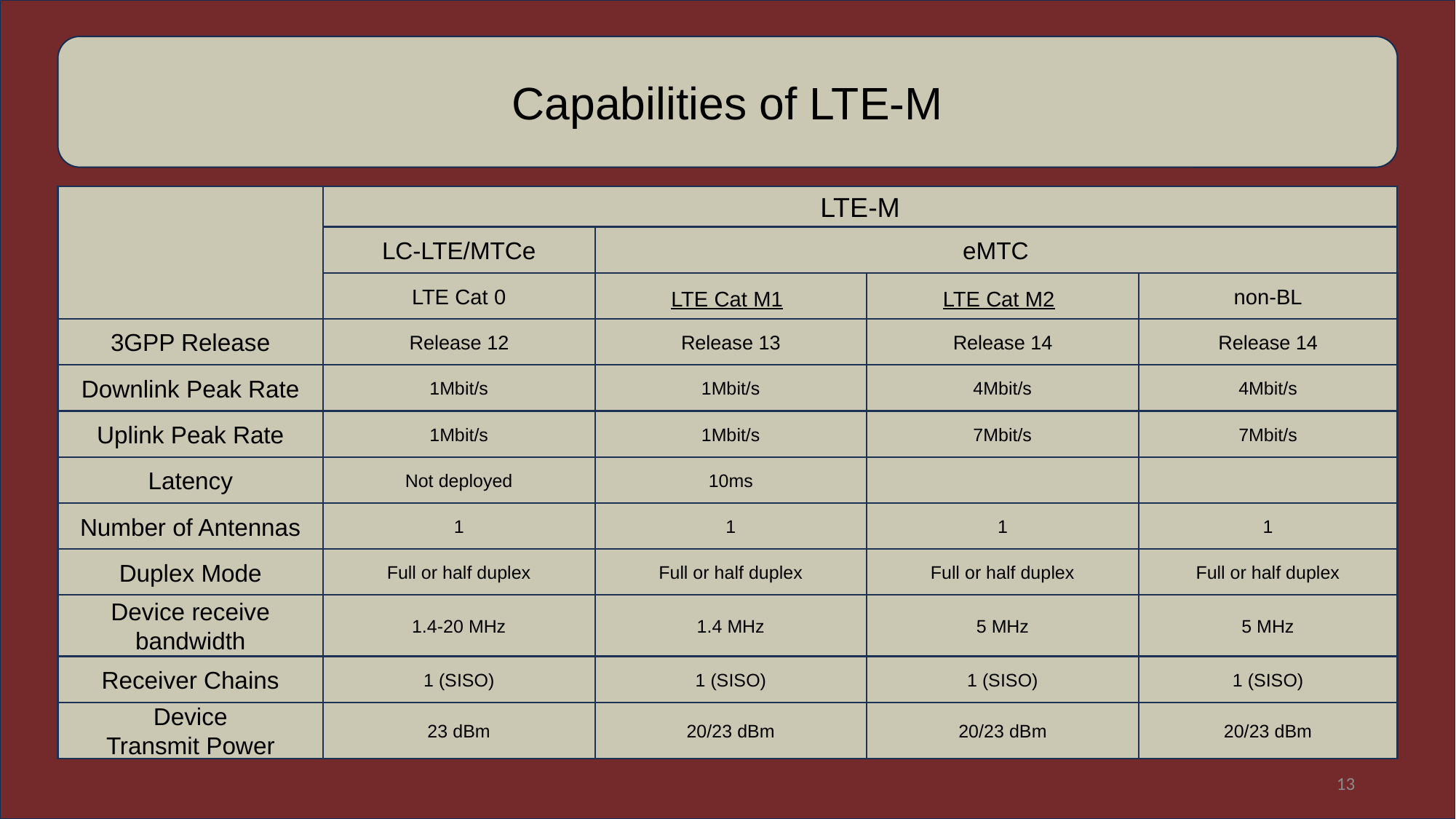

Capabilities of LTE-M
LTE-M

LC-LTE/MTCe
eMTC
LTE Cat 0
LTE Cat M1
LTE Cat M2
non-BL
Release 13
Release 14
3GPP Release
Release 12
Release 14
Downlink Peak Rate
1Mbit/s
4Mbit/s
1Mbit/s
4Mbit/s
Uplink Peak Rate
1Mbit/s
7Mbit/s
1Mbit/s
7Mbit/s
10ms

Latency
Not deployed

1
1
Number of Antennas
1
1
Full or half duplex
Full or half duplex
Duplex Mode
Full or half duplex
Full or half duplex
1.4 MHz
5 MHz
Device receive bandwidth
1.4-20 MHz
5 MHz
1 (SISO)
1 (SISO)
Receiver Chains
1 (SISO)
1 (SISO)
20/23 dBm
20/23 dBm
Device Transmit Power
23 dBm
20/23 dBm
13